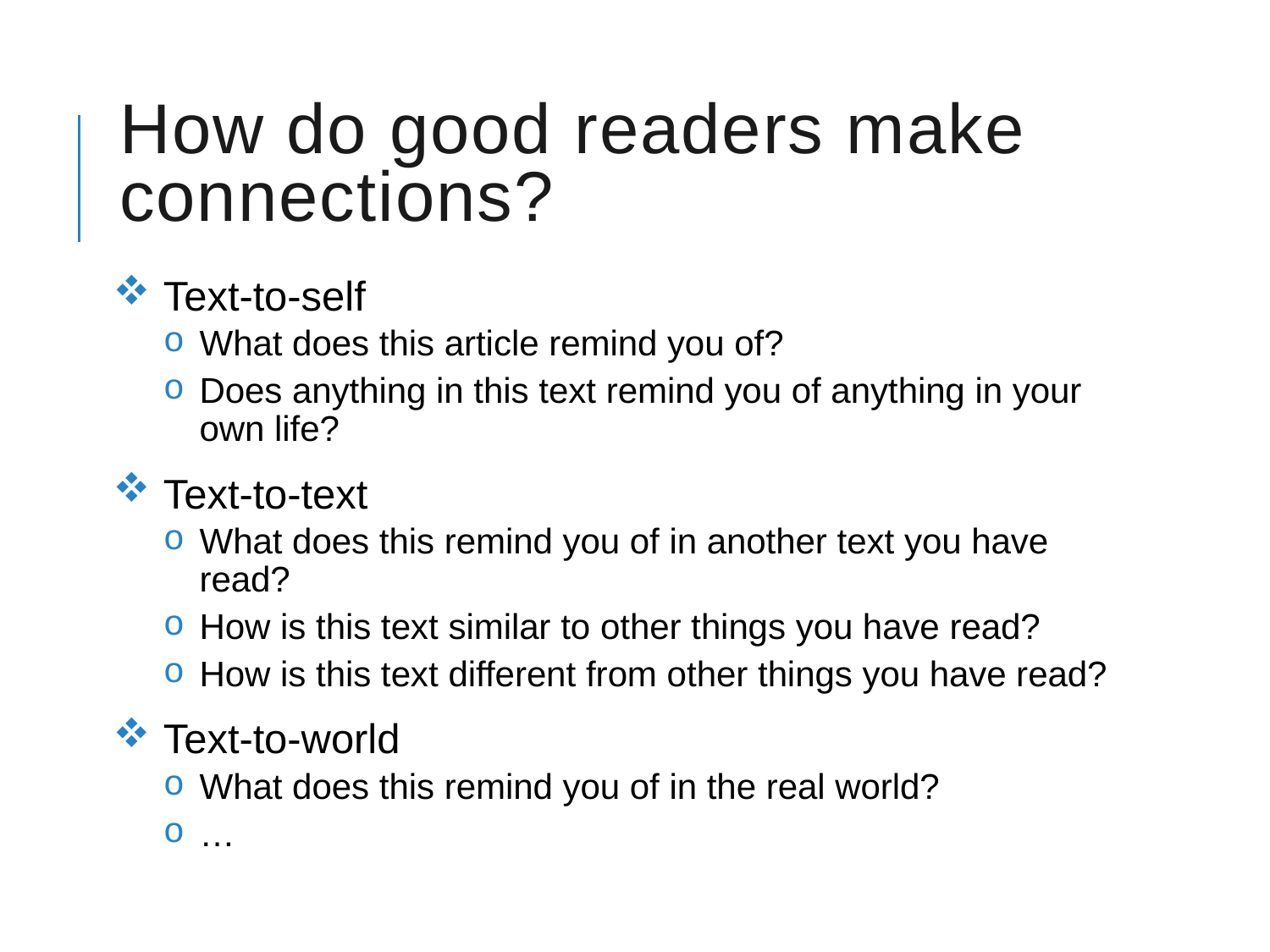

# How do good readers make connections?
Text-to-self
What does this article remind you of?
Does anything in this text remind you of anything in your own life?
Text-to-text
What does this remind you of in another text you have read?
How is this text similar to other things you have read?
How is this text different from other things you have read?
Text-to-world
What does this remind you of in the real world?
…